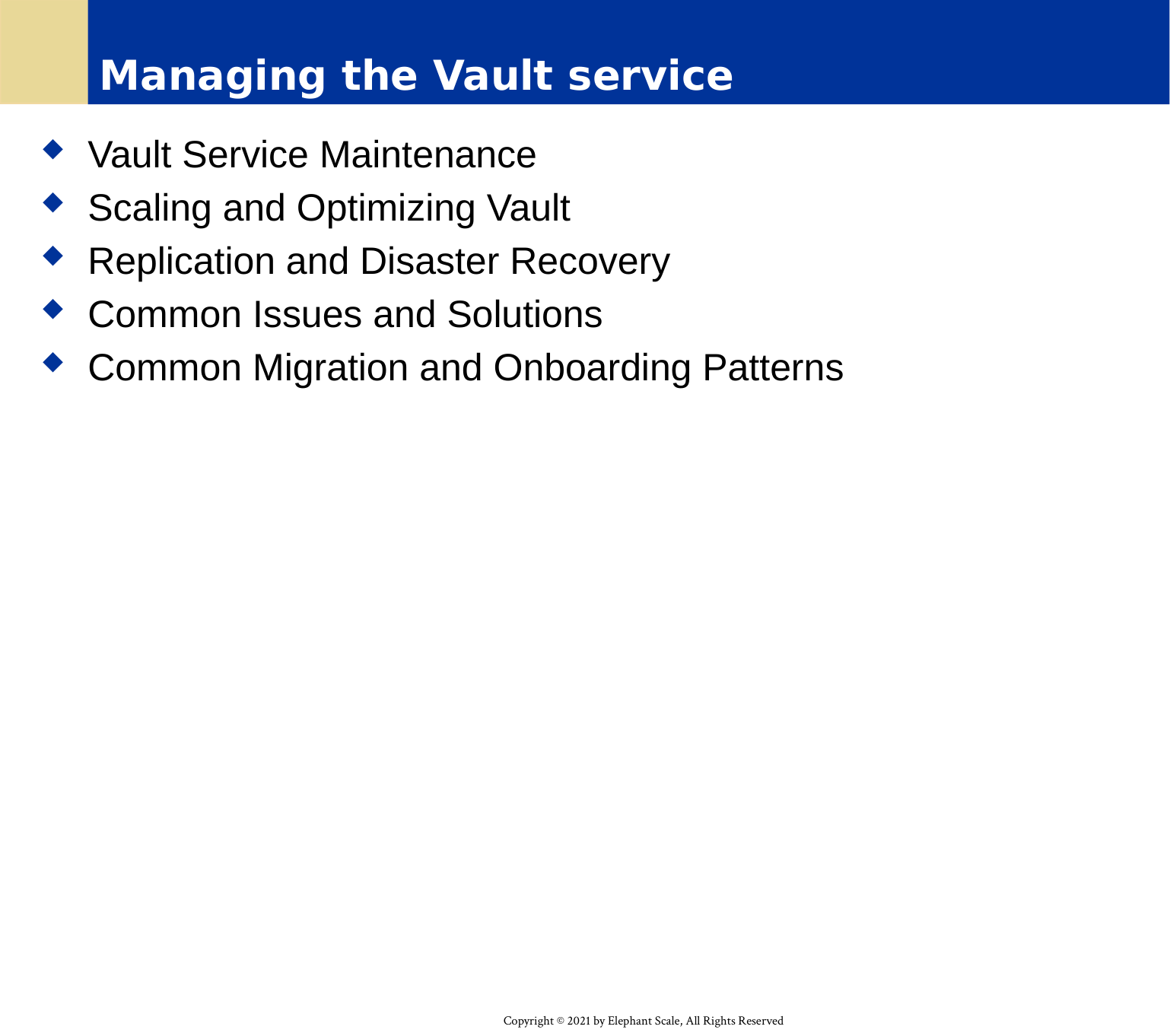

# Managing the Vault service
 Vault Service Maintenance
 Scaling and Optimizing Vault
 Replication and Disaster Recovery
 Common Issues and Solutions
 Common Migration and Onboarding Patterns
Copyright © 2021 by Elephant Scale, All Rights Reserved